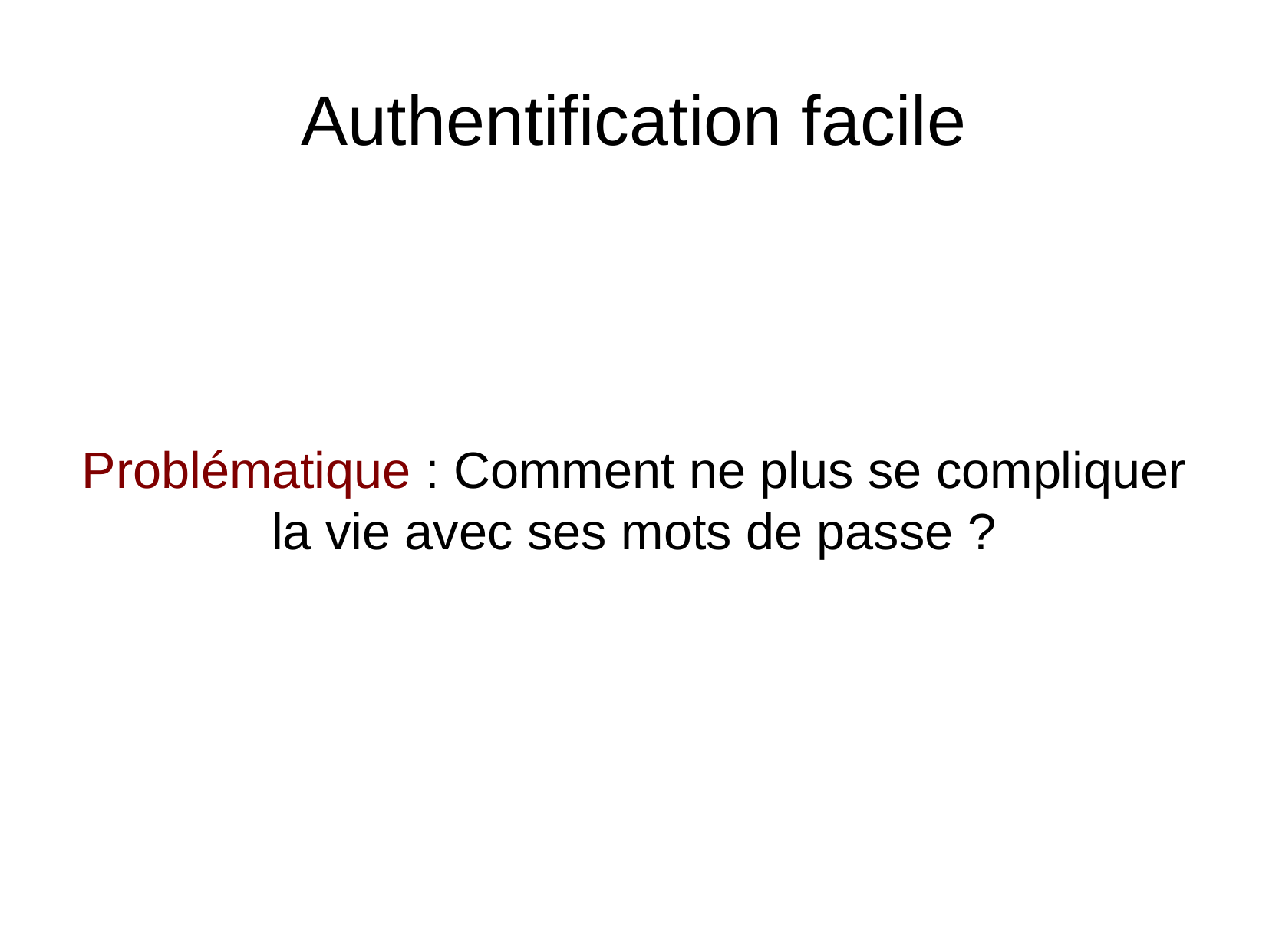

Authentification facile
Problématique : Comment ne plus se compliquer la vie avec ses mots de passe ?